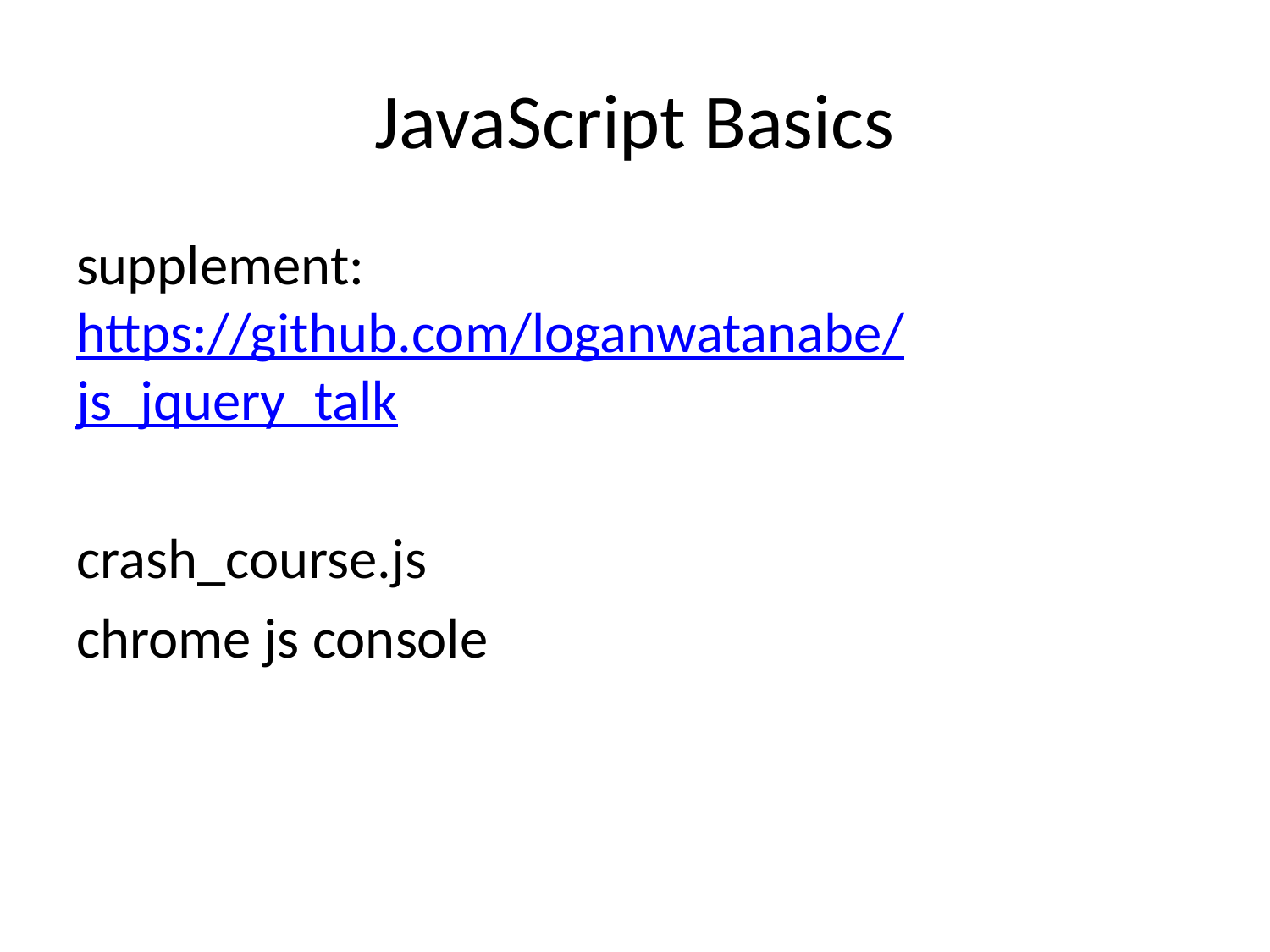

# JavaScript Basics
supplement: https://github.com/loganwatanabe/js_jquery_talk

crash_course.js
chrome js console